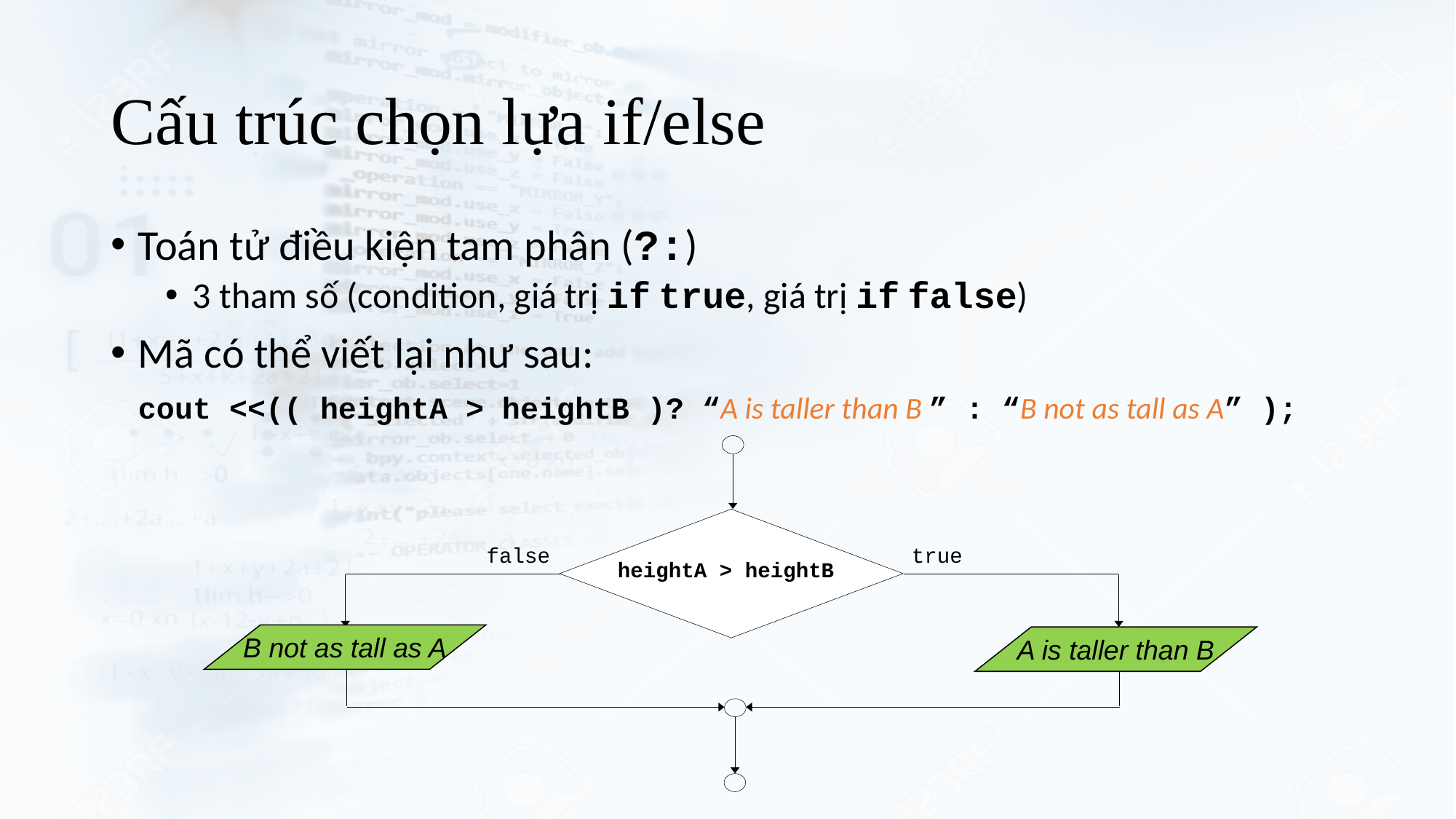

# Cấu trúc chọn lựa if/else
Toán tử điều kiện tam phân (?:)
3 tham số (condition, giá trị if true, giá trị if false)
Mã có thể viết lại như sau:
	cout <<(( heightA > heightB )? “A is taller than B ” : “B not as tall as A” );

heightA > heightB

false

true

B not as tall as A
A is taller than B